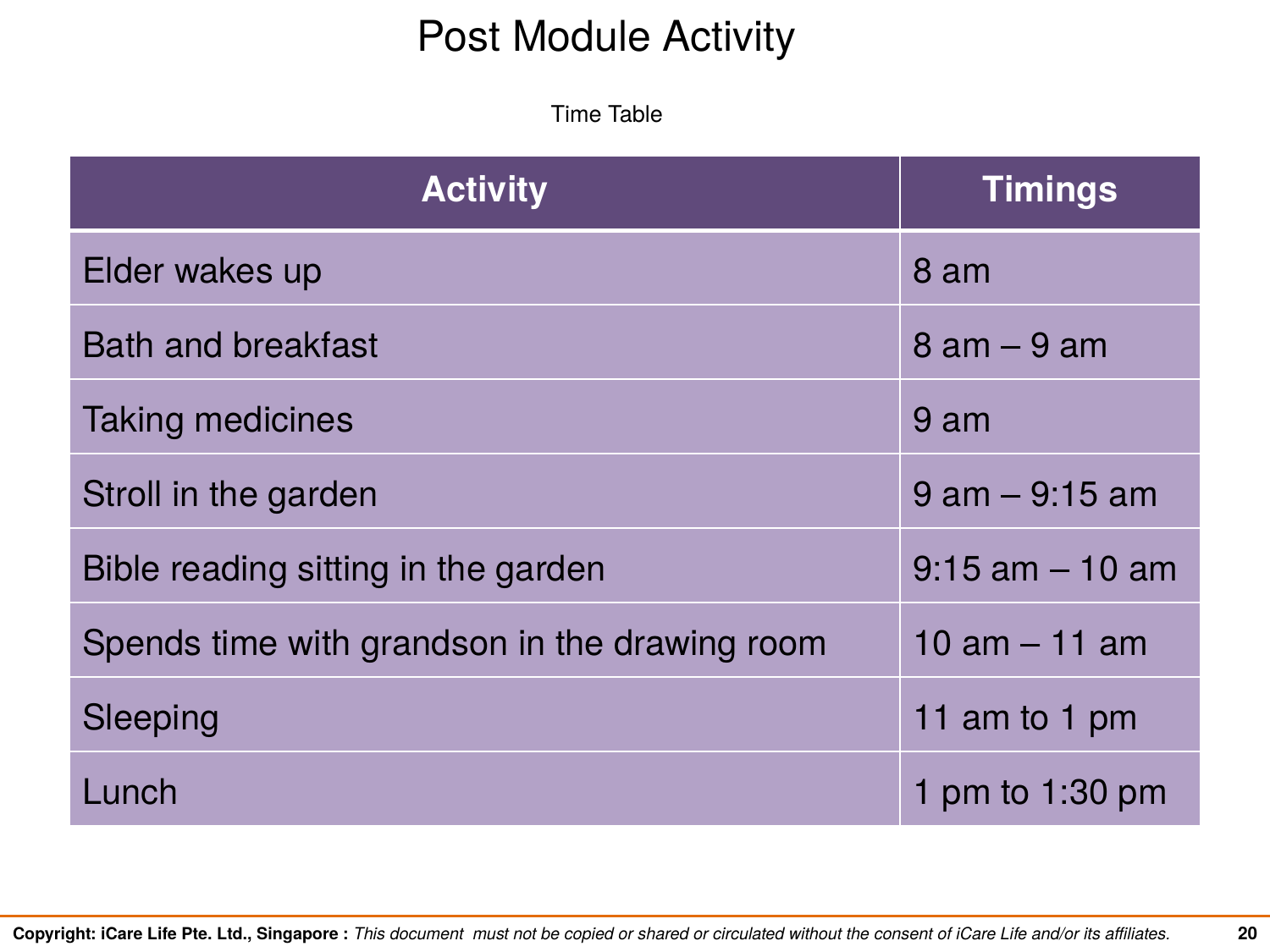

Post Module Activity
# Time Table
| Activity | Timings |
| --- | --- |
| Elder wakes up | 8 am |
| Bath and breakfast | 8 am – 9 am |
| Taking medicines | 9 am |
| Stroll in the garden | 9 am – 9:15 am |
| Bible reading sitting in the garden | 9:15 am – 10 am |
| Spends time with grandson in the drawing room | 10 am – 11 am |
| Sleeping | 11 am to 1 pm |
| Lunch | 1 pm to 1:30 pm |
20
Copyright: iCare Life Pte. Ltd., Singapore : This document  must not be copied or shared or circulated without the consent of iCare Life and/or its affiliates.